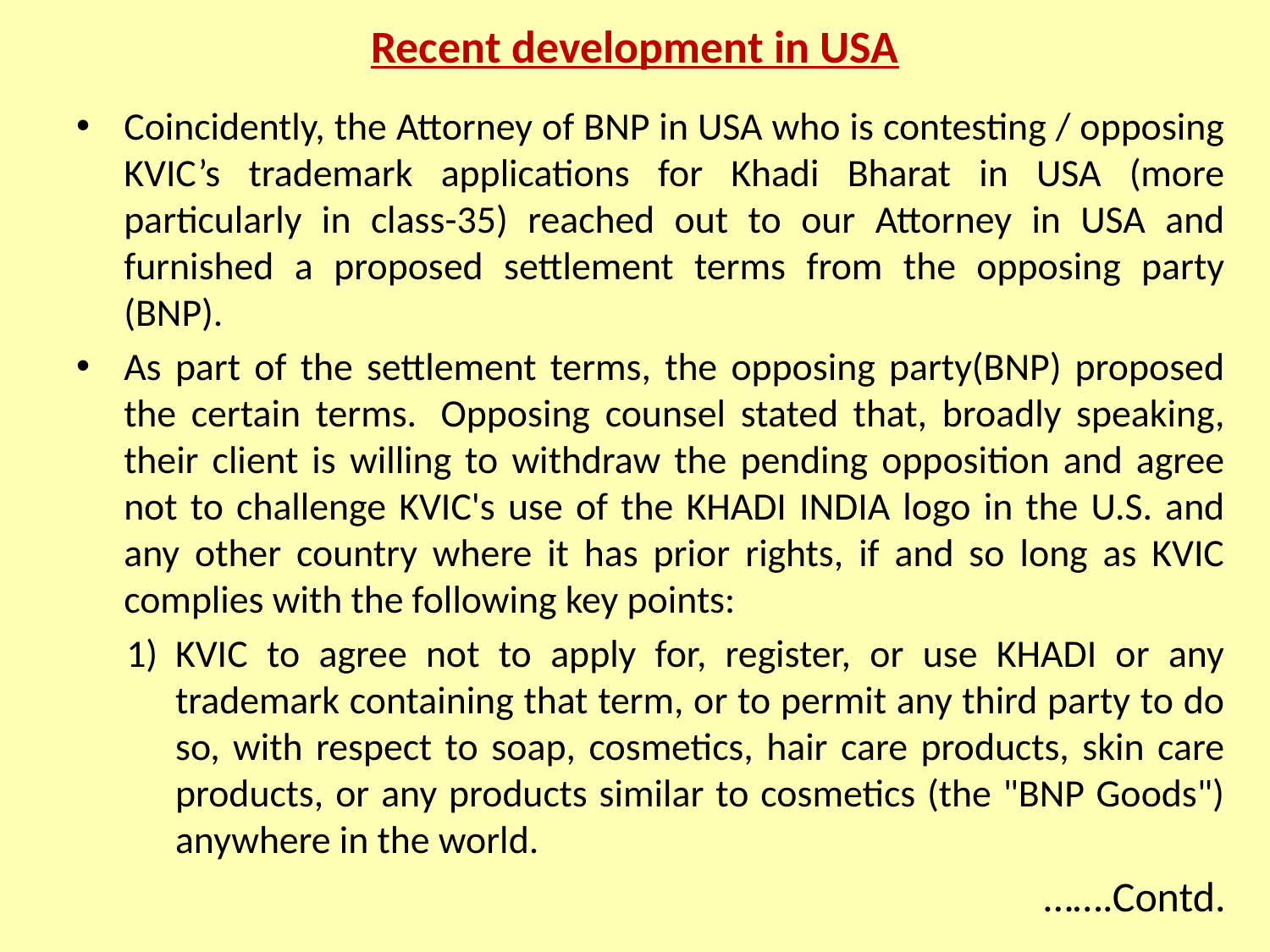

# Recent development in USA
Coincidently, the Attorney of BNP in USA who is contesting / opposing KVIC’s trademark applications for Khadi Bharat in USA (more particularly in class-35) reached out to our Attorney in USA and furnished a proposed settlement terms from the opposing party (BNP).
As part of the settlement terms, the opposing party(BNP) proposed the certain terms.  Opposing counsel stated that, broadly speaking, their client is willing to withdraw the pending opposition and agree not to challenge KVIC's use of the KHADI INDIA logo in the U.S. and any other country where it has prior rights, if and so long as KVIC complies with the following key points:
KVIC to agree not to apply for, register, or use KHADI or any trademark containing that term, or to permit any third party to do so, with respect to soap, cosmetics, hair care products, skin care products, or any products similar to cosmetics (the "BNP Goods") anywhere in the world.
…….Contd.